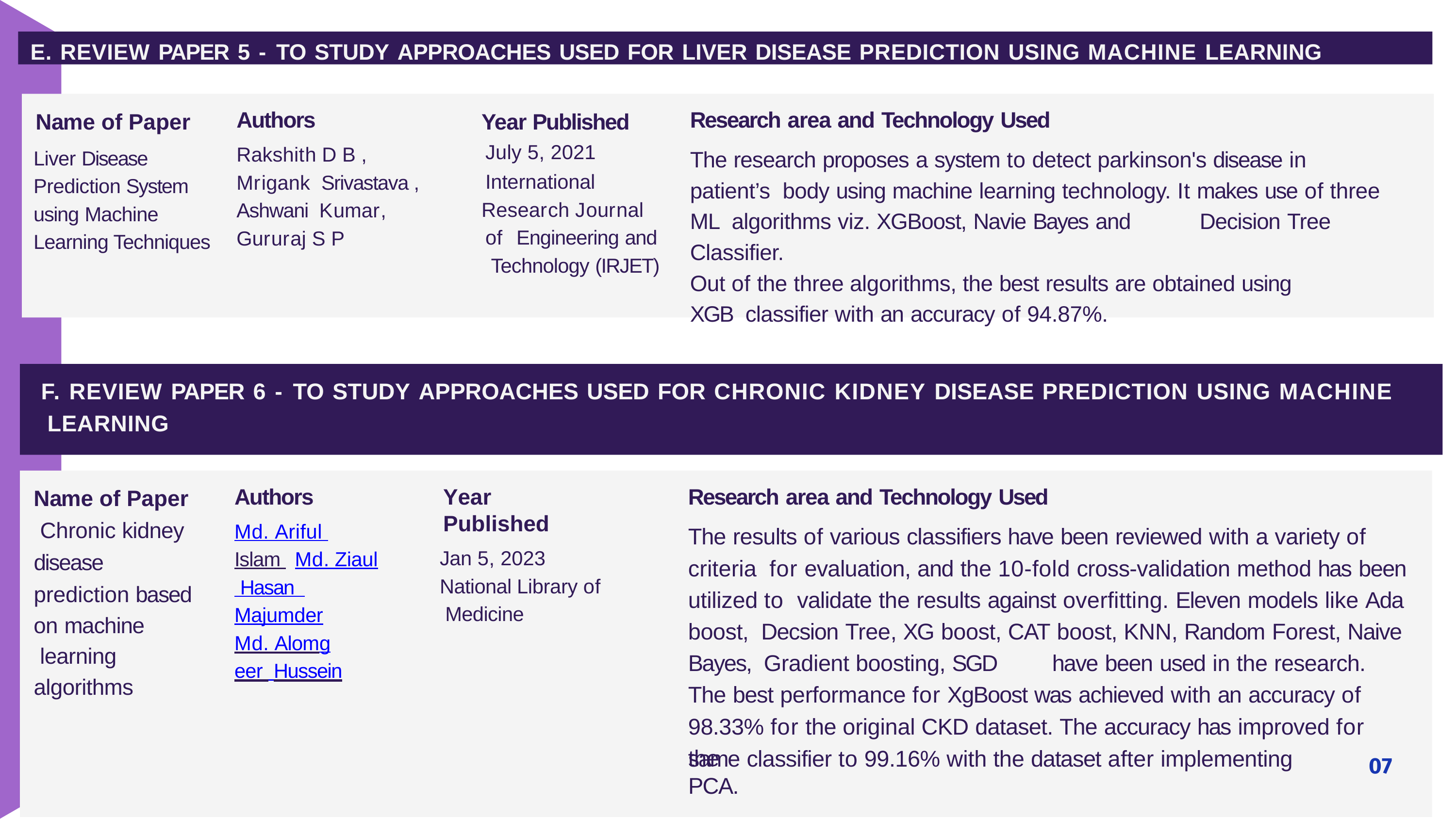

E. REVIEW PAPER 5 - TO STUDY APPROACHES USED FOR LIVER DISEASE PREDICTION USING MACHINE LEARNING
Research area and Technology Used
The research proposes a system to detect parkinson's disease in patient’s  body using machine learning technology. It makes use of three ML  algorithms viz. XGBoost, Navie Bayes and	Decision Tree Classifier.
Out of the three algorithms, the best results are obtained using XGB  classifier with an accuracy of 94.87%.

Authors
Rakshith D B , Mrigank  Srivastava , Ashwani  Kumar, Gururaj S P
Name of Paper
Liver Disease  Prediction System  using Machine  Learning Techniques
Year Published  July 5, 2021  International
Research Journal of  Engineering and  Technology (IRJET)

F. REVIEW PAPER 6 - TO STUDY APPROACHES USED FOR CHRONIC KIDNEY DISEASE PREDICTION USING MACHINE  LEARNING
Research area and Technology Used
The results of various classifiers have been reviewed with a variety of criteria  for evaluation, and the 10-fold cross-validation method has been utilized to  validate the results against overfitting. Eleven models like Ada boost,  Decsion Tree, XG boost, CAT boost, KNN, Random Forest, Naive Bayes,  Gradient boosting, SGD	have been used in the research.
The best performance for XgBoost was achieved with an accuracy of  98.33% for the original CKD dataset. The accuracy has improved for the

Authors
Md. Ariful Islam  Md. Ziaul Hasan  Majumder
Md. Alomgeer  Hussein
Year Published
Jan 5, 2023
National Library of  Medicine
Name of Paper  Chronic kidney  disease  prediction based
on machine  learning  algorithms
same classifier to 99.16% with the dataset after implementing PCA.
07